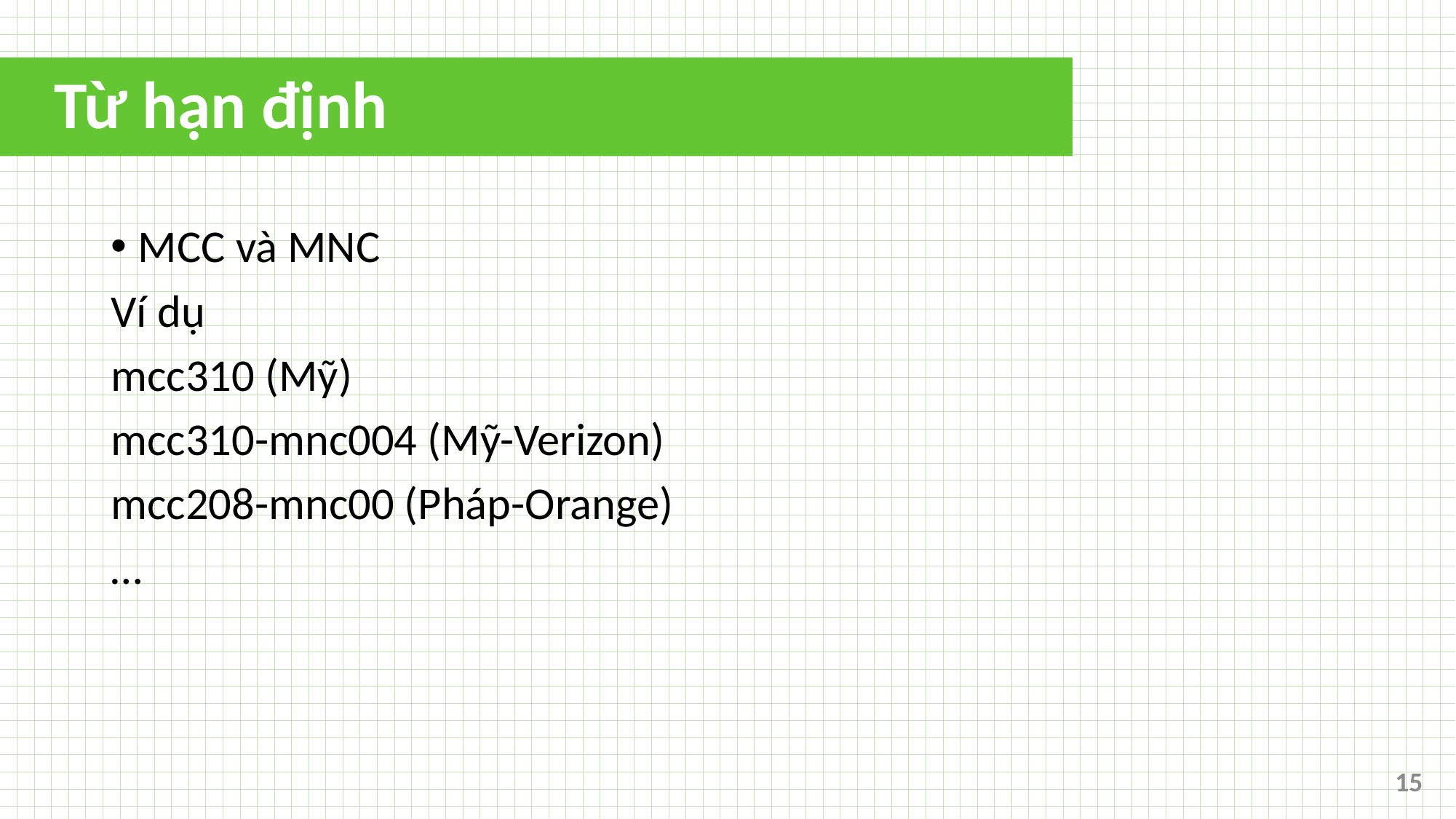

# Từ hạn định
MCC và MNC
Ví dụ
mcc310 (Mỹ)
mcc310-mnc004 (Mỹ-Verizon)
mcc208-mnc00 (Pháp-Orange)
…
15